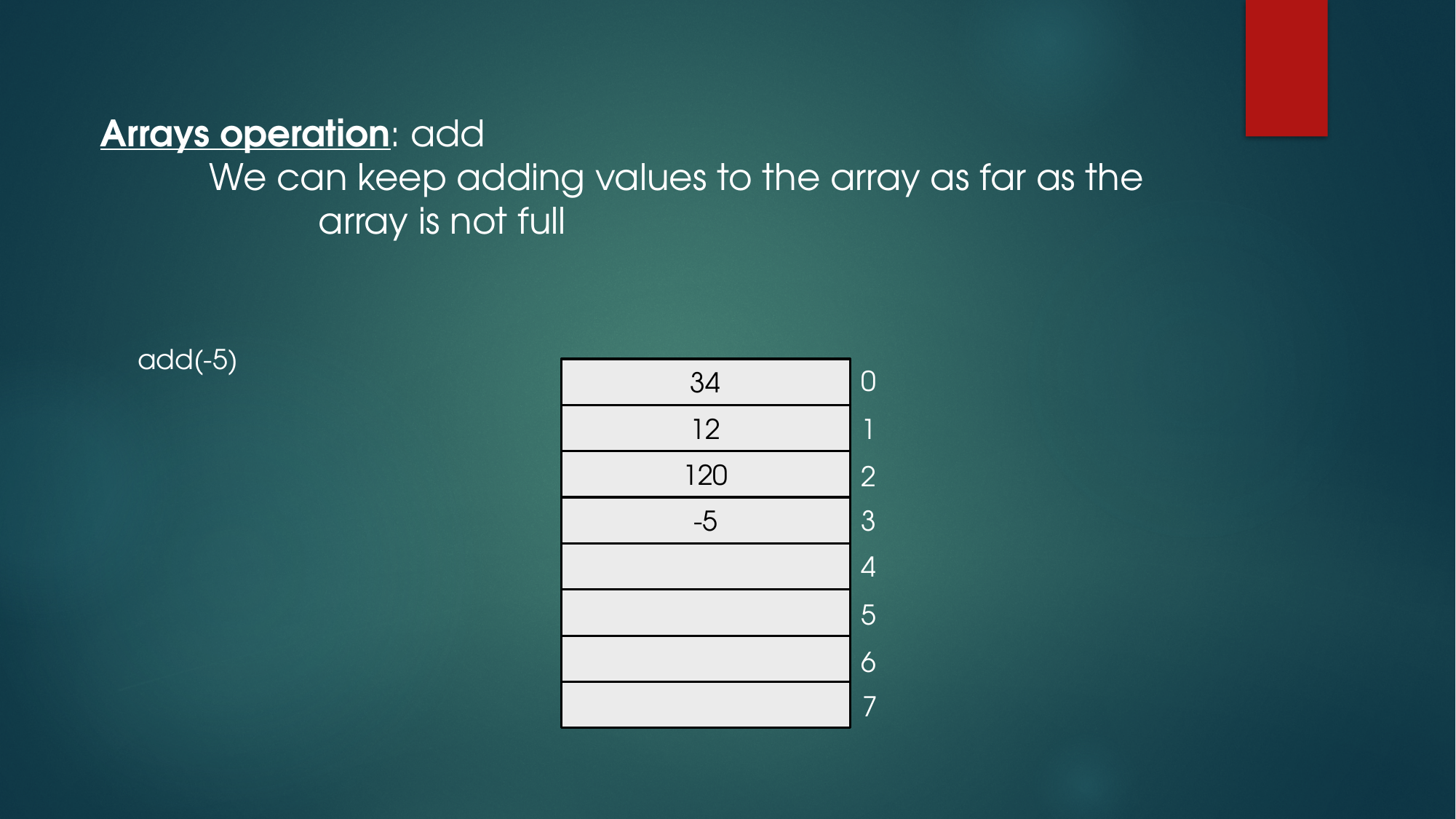

Arrays operation: add
	We can keep adding values to the array as far as the
		array is not full
add(-5)
34
0
12
1
120
2
-5
3

4

5

6

7